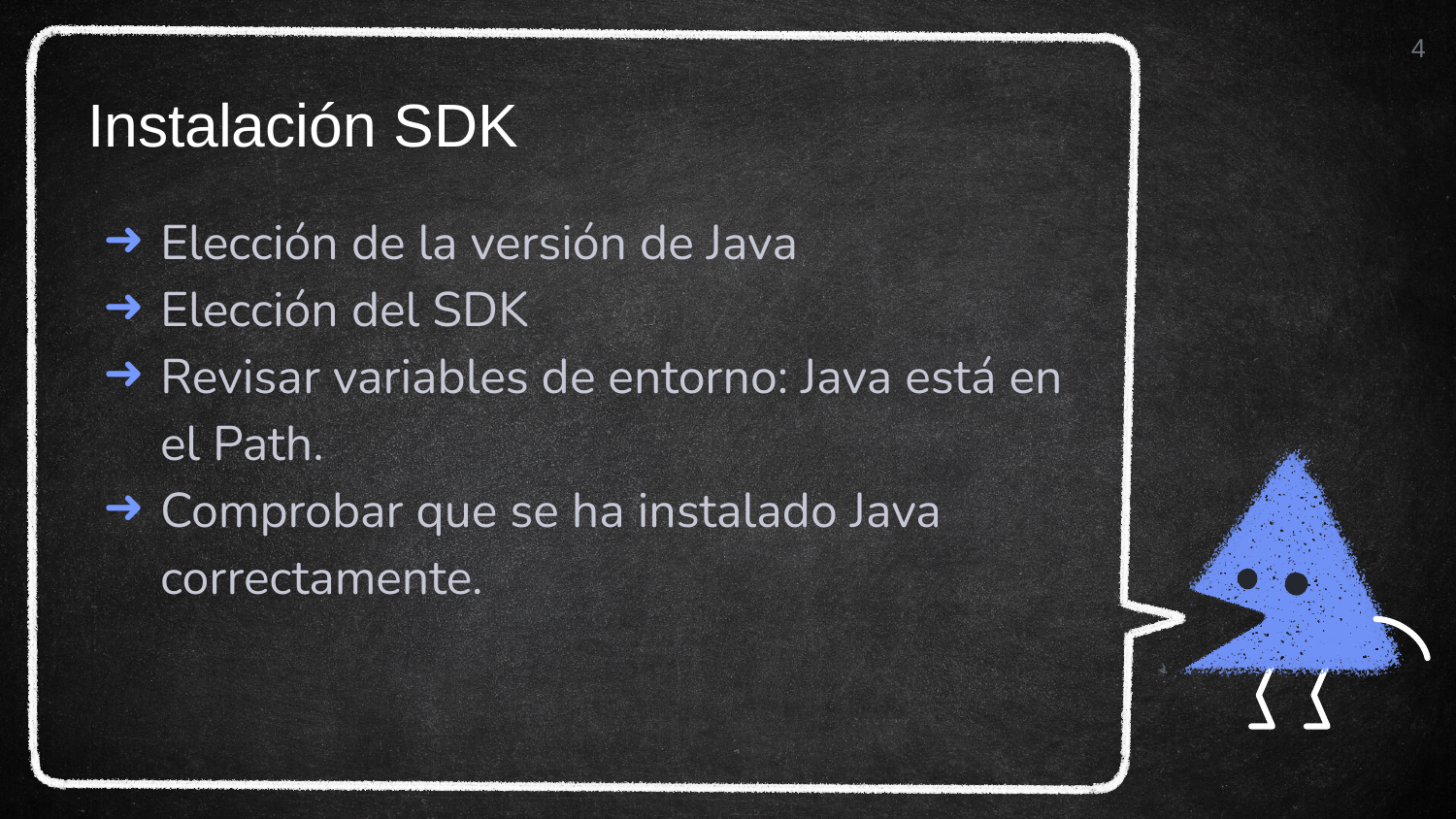

4
# Instalación SDK
Elección de la versión de Java
Elección del SDK
Revisar variables de entorno: Java está en el Path.
Comprobar que se ha instalado Java correctamente.